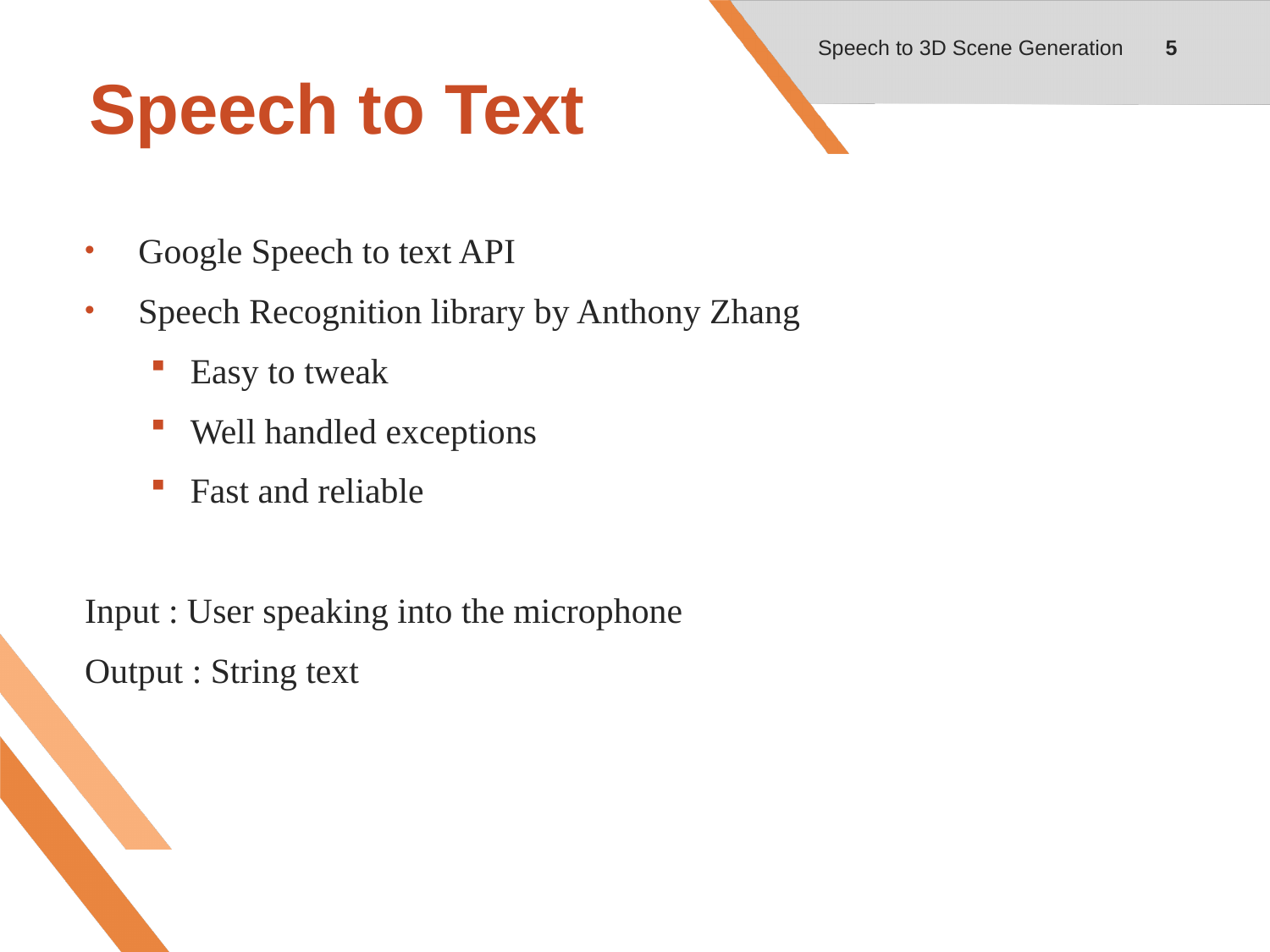

Speech to 3D Scene Generation
5
# Speech to Text
Google Speech to text API
Speech Recognition library by Anthony Zhang
Easy to tweak
Well handled exceptions
Fast and reliable

Input : User speaking into the microphone
Output : String text